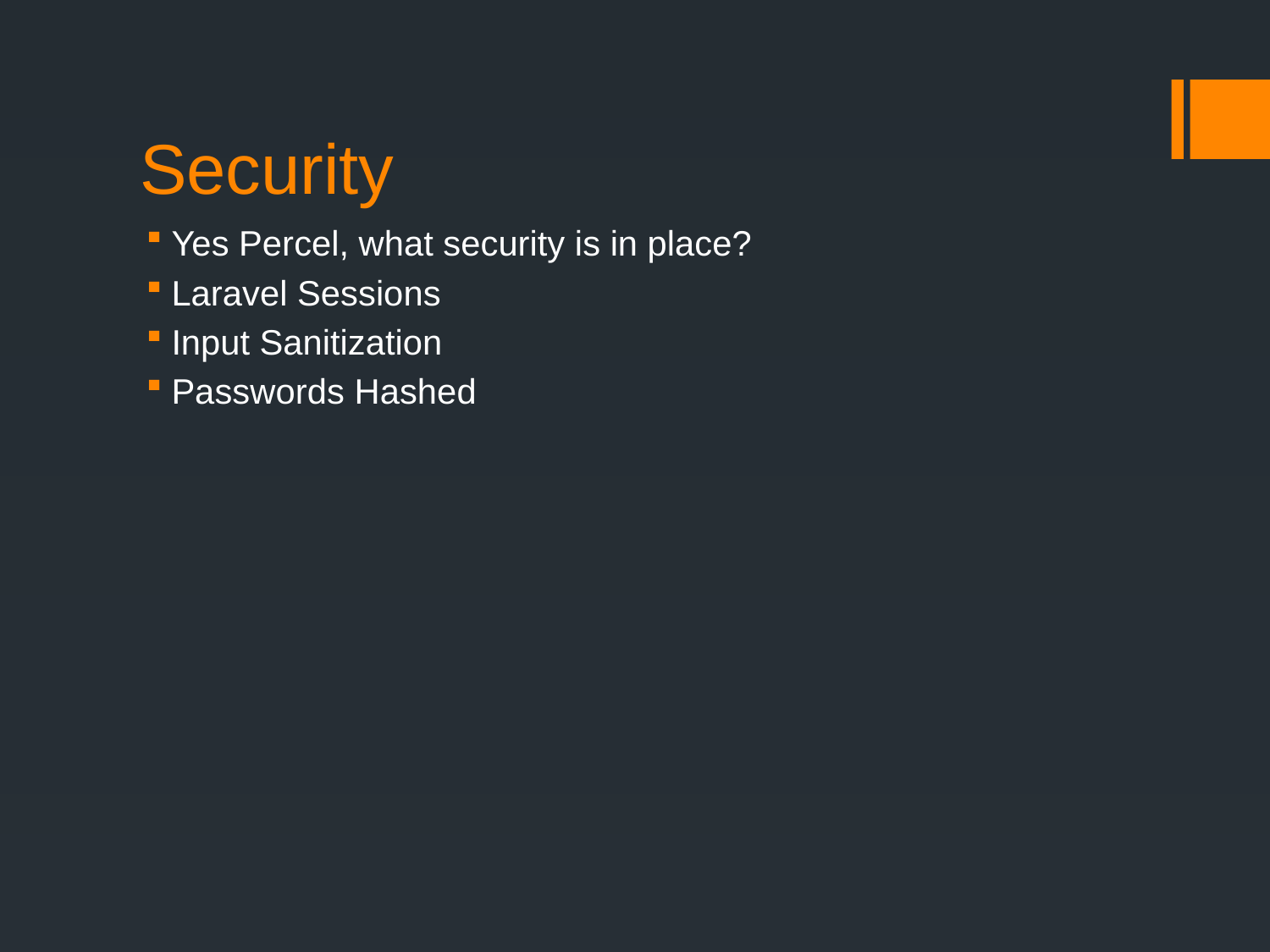

# Security
Yes Percel, what security is in place?
Laravel Sessions
Input Sanitization
Passwords Hashed